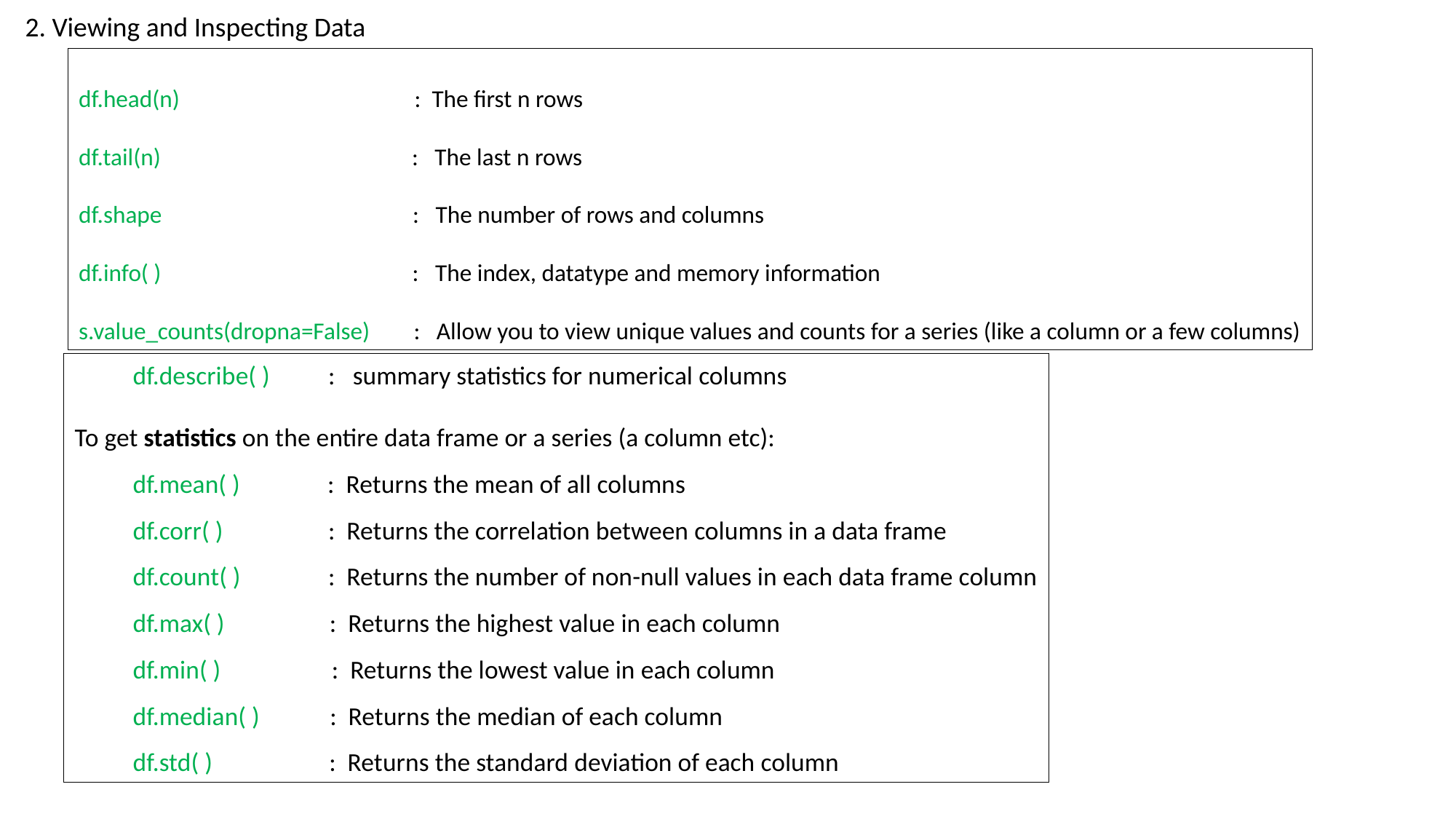

2. Viewing and Inspecting Data
df.head(n)                                           :  The first n rows
df.tail(n)                                              :   The last n rows
df.shape                                              :   The number of rows and columns
df.info( )                                              :   The index, datatype and memory information
s.value_counts(dropna=False)        :   Allow you to view unique values and counts for a series (like a column or a few columns)
          df.describe( )          :   summary statistics for numerical columns

To get statistics on the entire data frame or a series (a column etc):
          df.mean( )               :  Returns the mean of all columns
          df.corr( )                  :  Returns the correlation between columns in a data frame
          df.count( )               :  Returns the number of non-null values in each data frame column
          df.max( )                  :  Returns the highest value in each column
          df.min( )                   :  Returns the lowest value in each column
          df.median( )            :  Returns the median of each column
          df.std( )                    :  Returns the standard deviation of each column